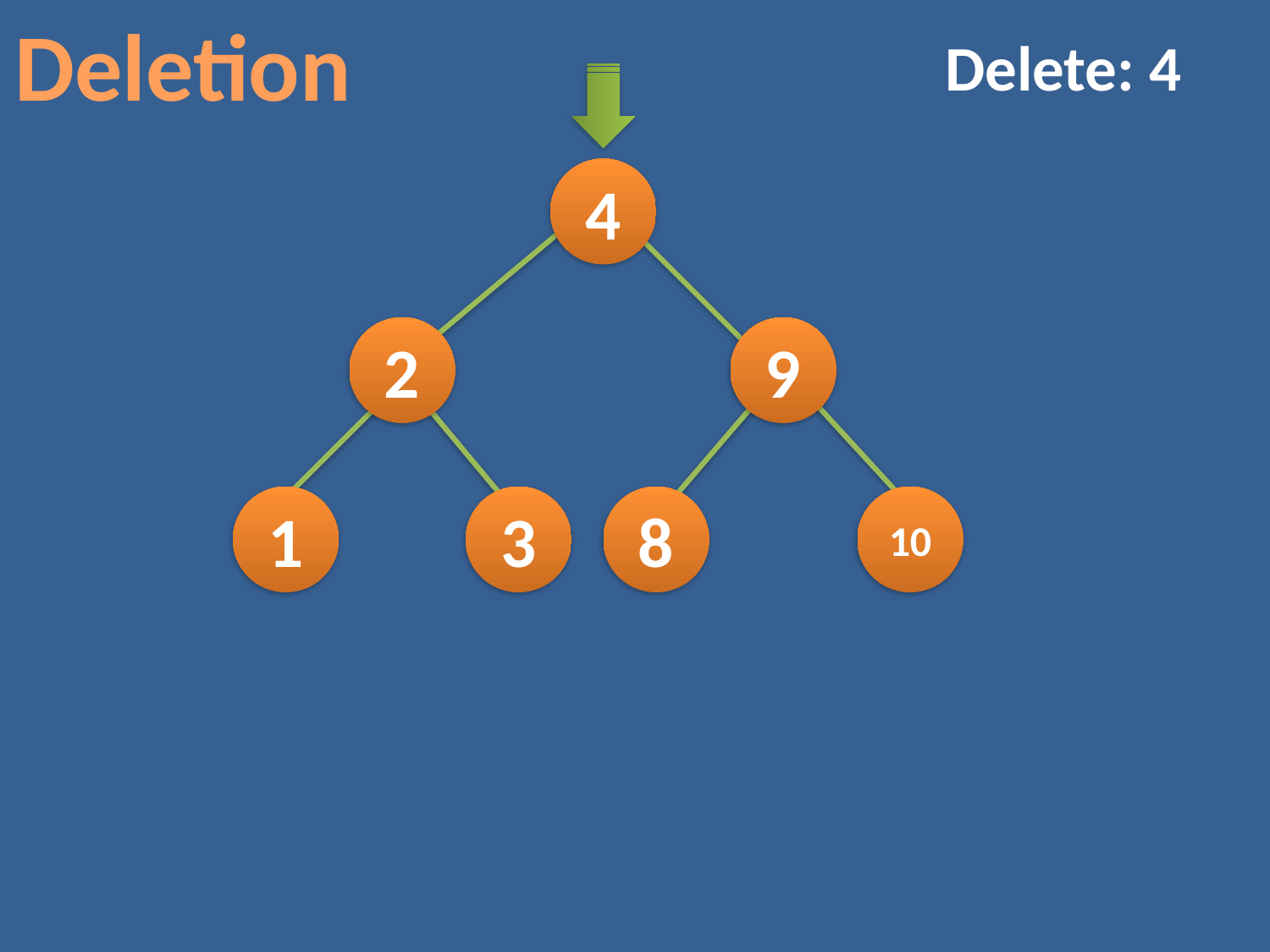

Deletion
Delete: 4

4
2
9
1
3
8
10